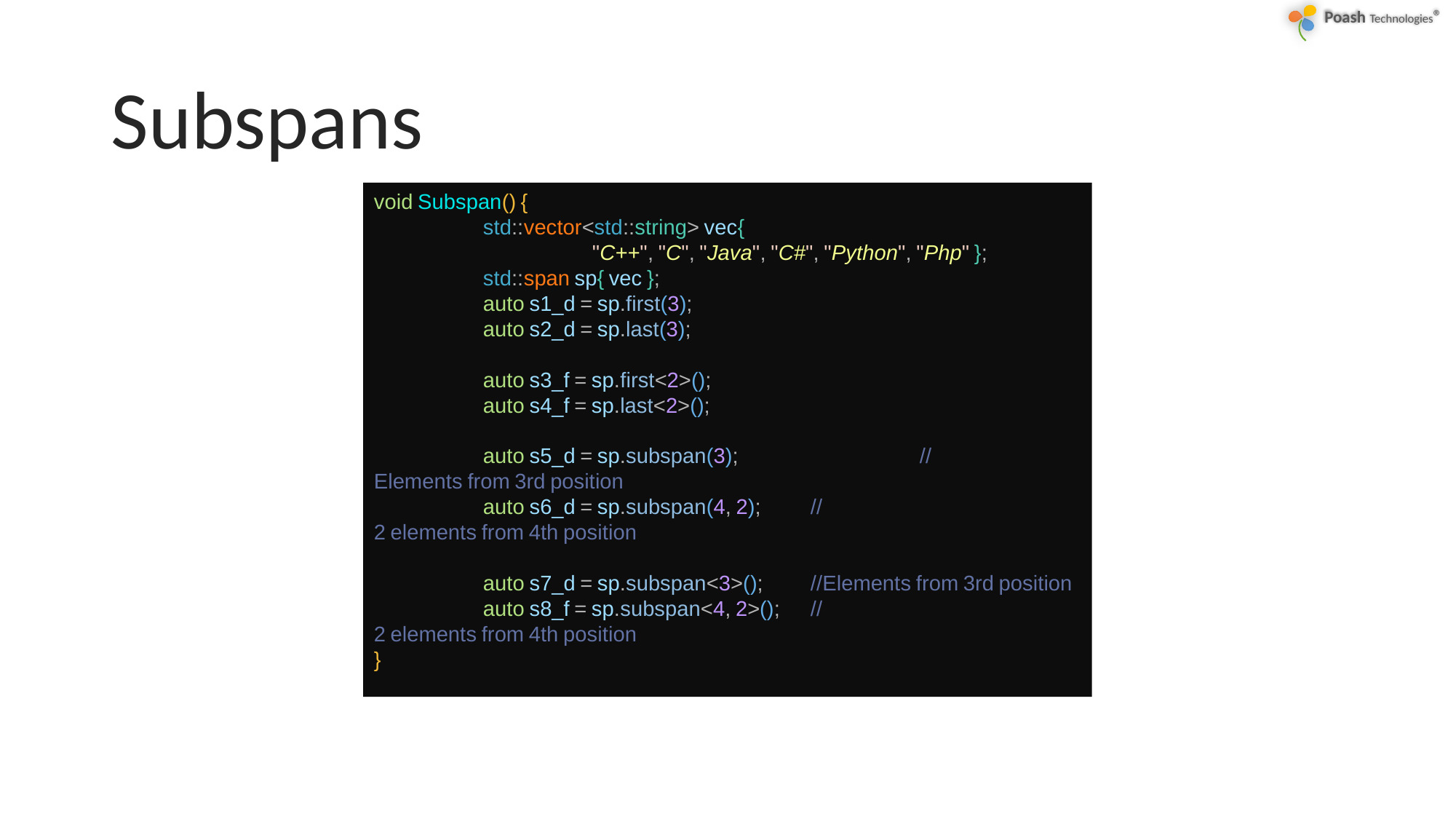

# Subspans
void Subspan() {
	std::vector<std::string> vec{
		"C++", "C", "Java", "C#", "Python", "Php" };
	std::span sp{ vec };
	auto s1_d = sp.first(3);
	auto s2_d = sp.last(3);

	auto s3_f = sp.first<2>();
	auto s4_f = sp.last<2>();

	auto s5_d = sp.subspan(3);		//Elements from 3rd position
	auto s6_d = sp.subspan(4, 2);	//2 elements from 4th position

	auto s7_d = sp.subspan<3>();	//Elements from 3rd position
	auto s8_f = sp.subspan<4, 2>();	//2 elements from 4th position
}